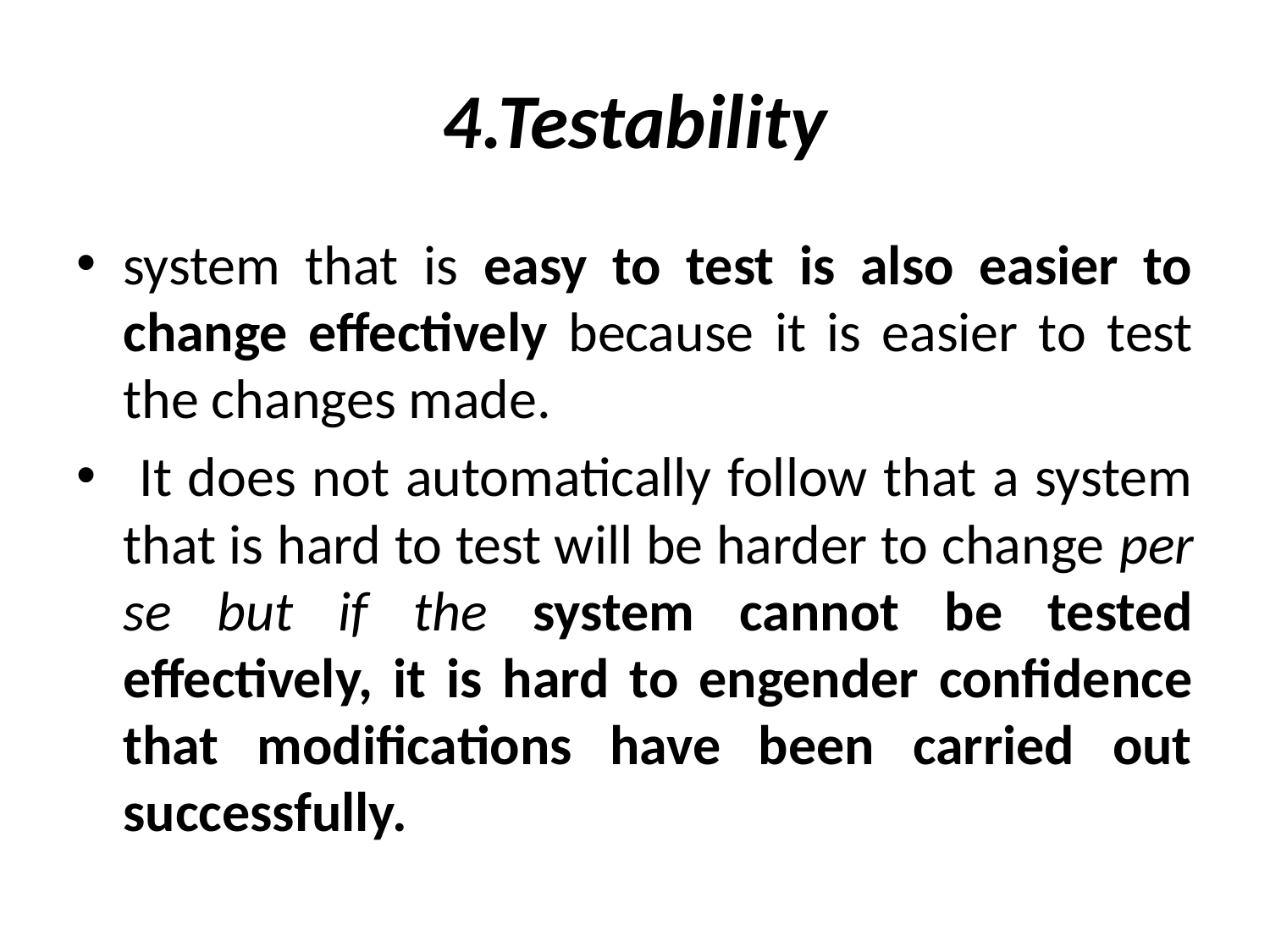

# 4.Testability
system that is easy to test is also easier to change effectively because it is easier to test the changes made.
 It does not automatically follow that a system that is hard to test will be harder to change per se but if the system cannot be tested effectively, it is hard to engender confidence that modifications have been carried out successfully.